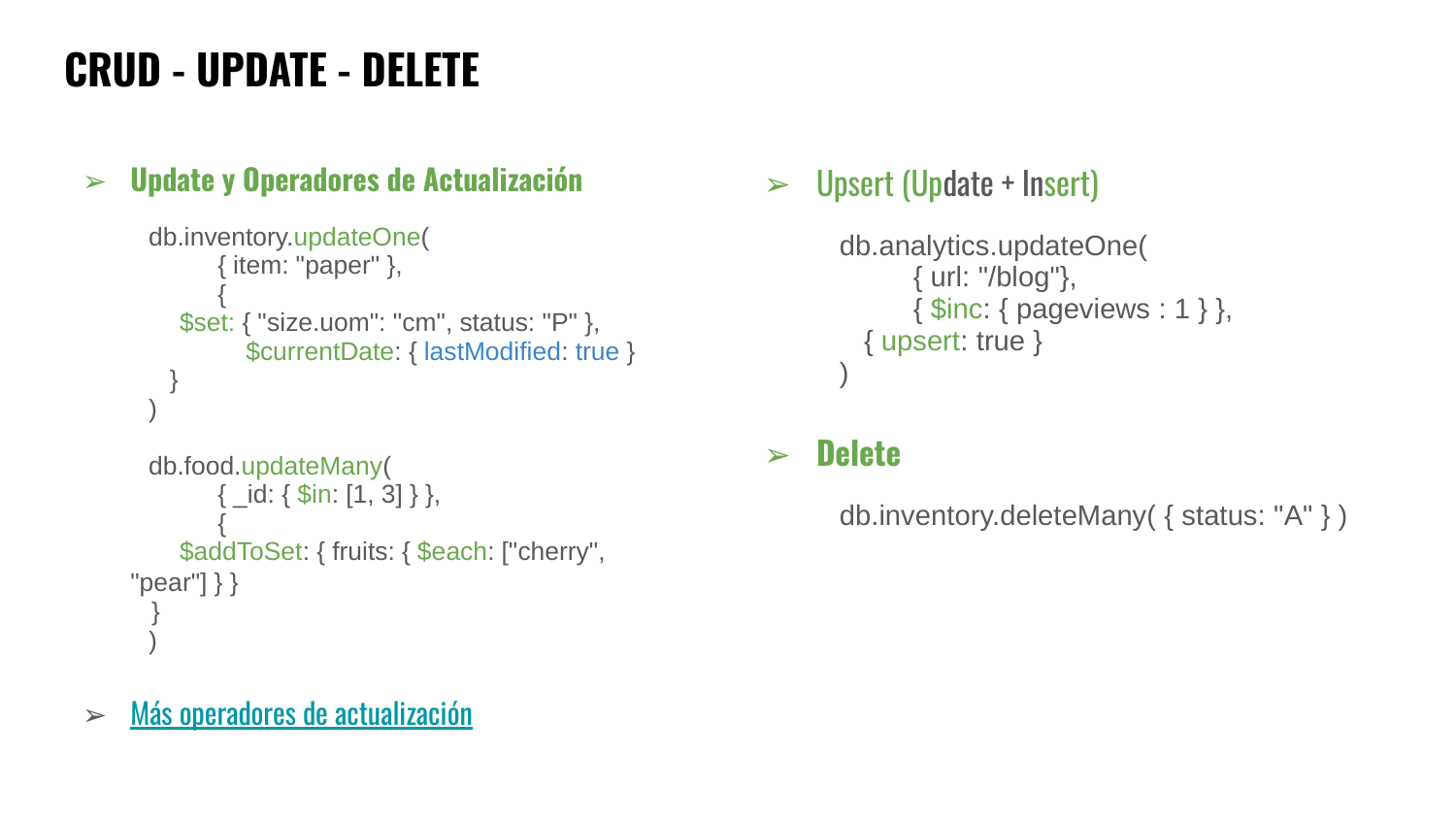

# CRUD - UPDATE - DELETE

Update y Operadores de Actualización
            db.inventory.updateOne(
   	   { item: "paper" },
   	   {
       $set: { "size.uom": "cm", status: "P" },
      	       $currentDate: { lastModified: true }
               }
            )

            db.food.updateMany(
   	   { _id: { $in: [1, 3] } },
   	   {
       $addToSet: { fruits: { $each: ["cherry", "pear"] } }
   }
            )

Más operadores de actualización

Upsert (Update + Insert)
            db.analytics.updateOne(
   	   { url: "/blog"},
   	   { $inc: { pageviews : 1 } },
               { upsert: true }
            )

Delete
            db.inventory.deleteMany( { status: "A" } )